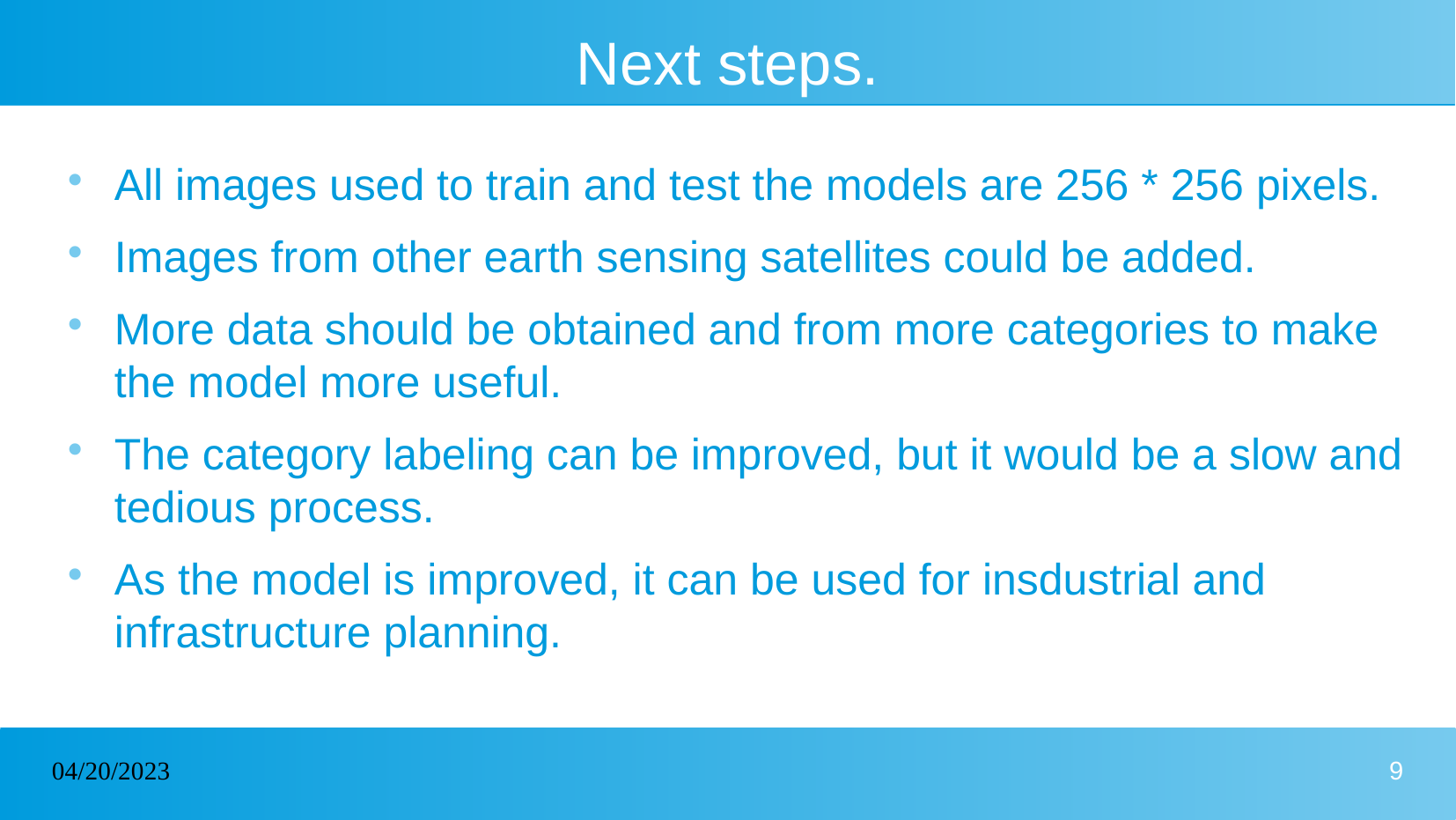

# Next steps.
All images used to train and test the models are 256 * 256 pixels.
Images from other earth sensing satellites could be added.
More data should be obtained and from more categories to make the model more useful.
The category labeling can be improved, but it would be a slow and tedious process.
As the model is improved, it can be used for insdustrial and infrastructure planning.
04/20/2023
9